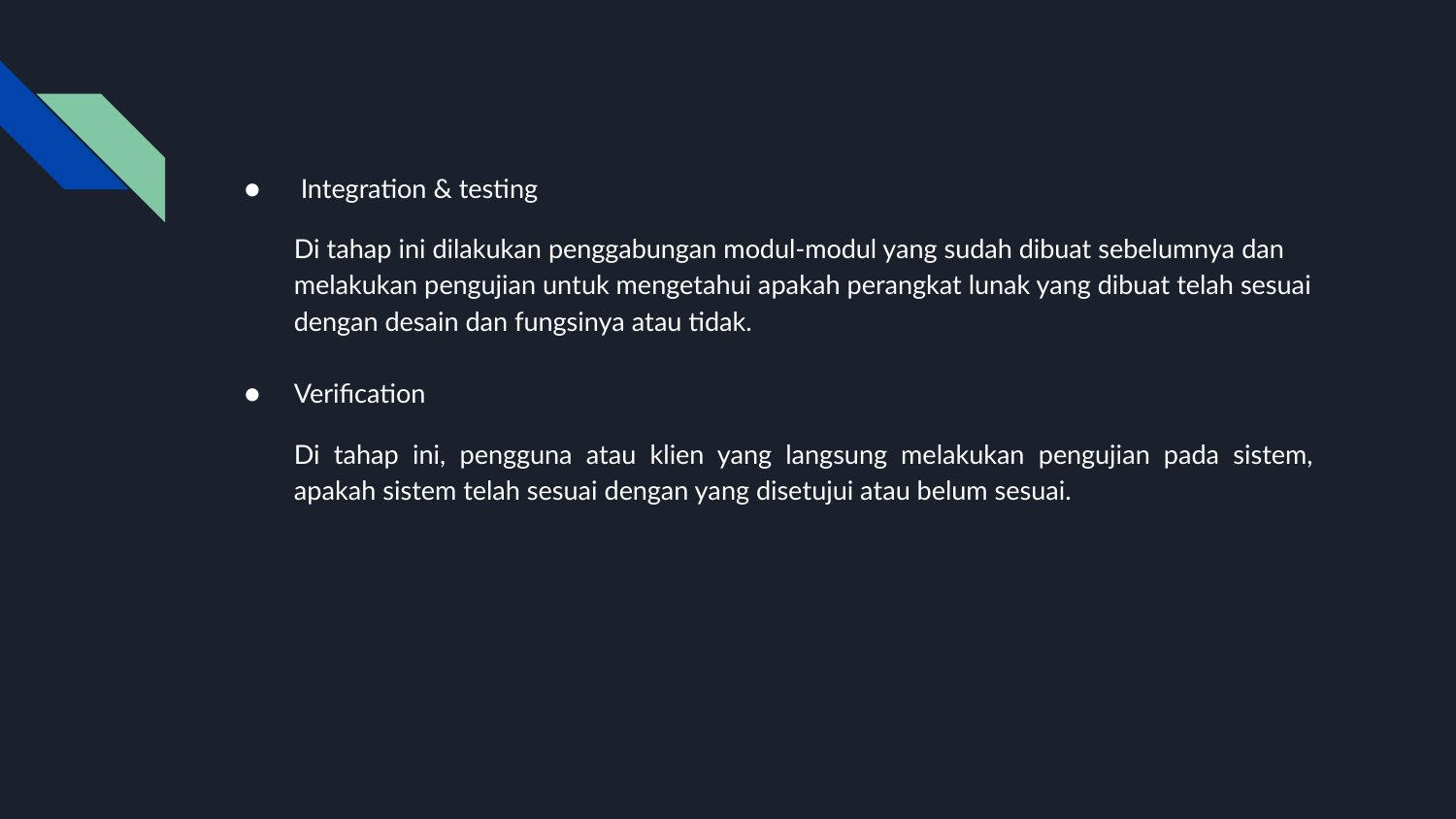

Integration & testing
Di tahap ini dilakukan penggabungan modul-modul yang sudah dibuat sebelumnya dan
melakukan pengujian untuk mengetahui apakah perangkat lunak yang dibuat telah sesuai
dengan desain dan fungsinya atau tidak.

Verification
Di tahap ini, pengguna atau klien yang langsung melakukan pengujian pada sistem, apakah sistem telah sesuai dengan yang disetujui atau belum sesuai.